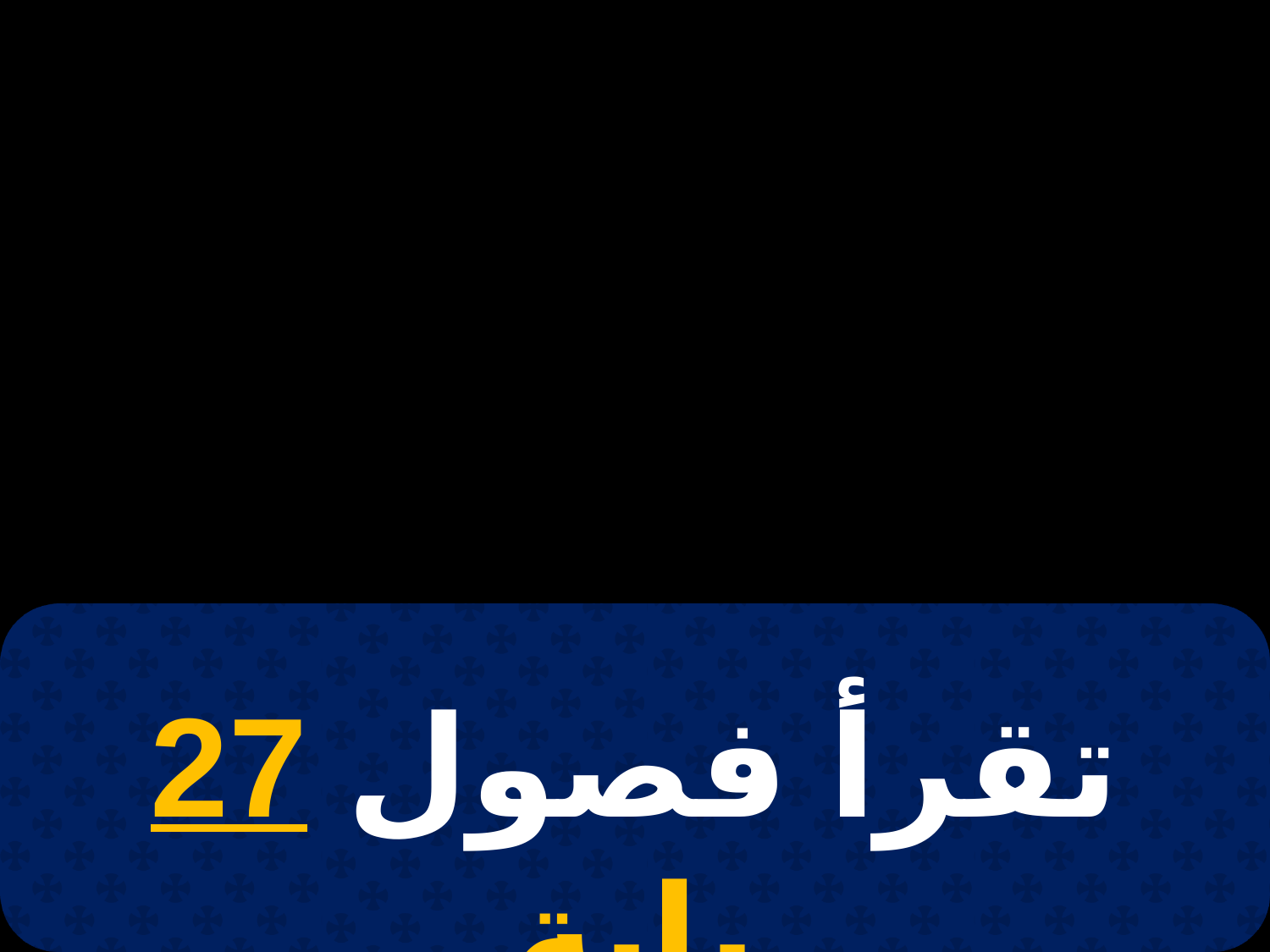

# 14 أبيب
تقرأ فصول 27 بابة